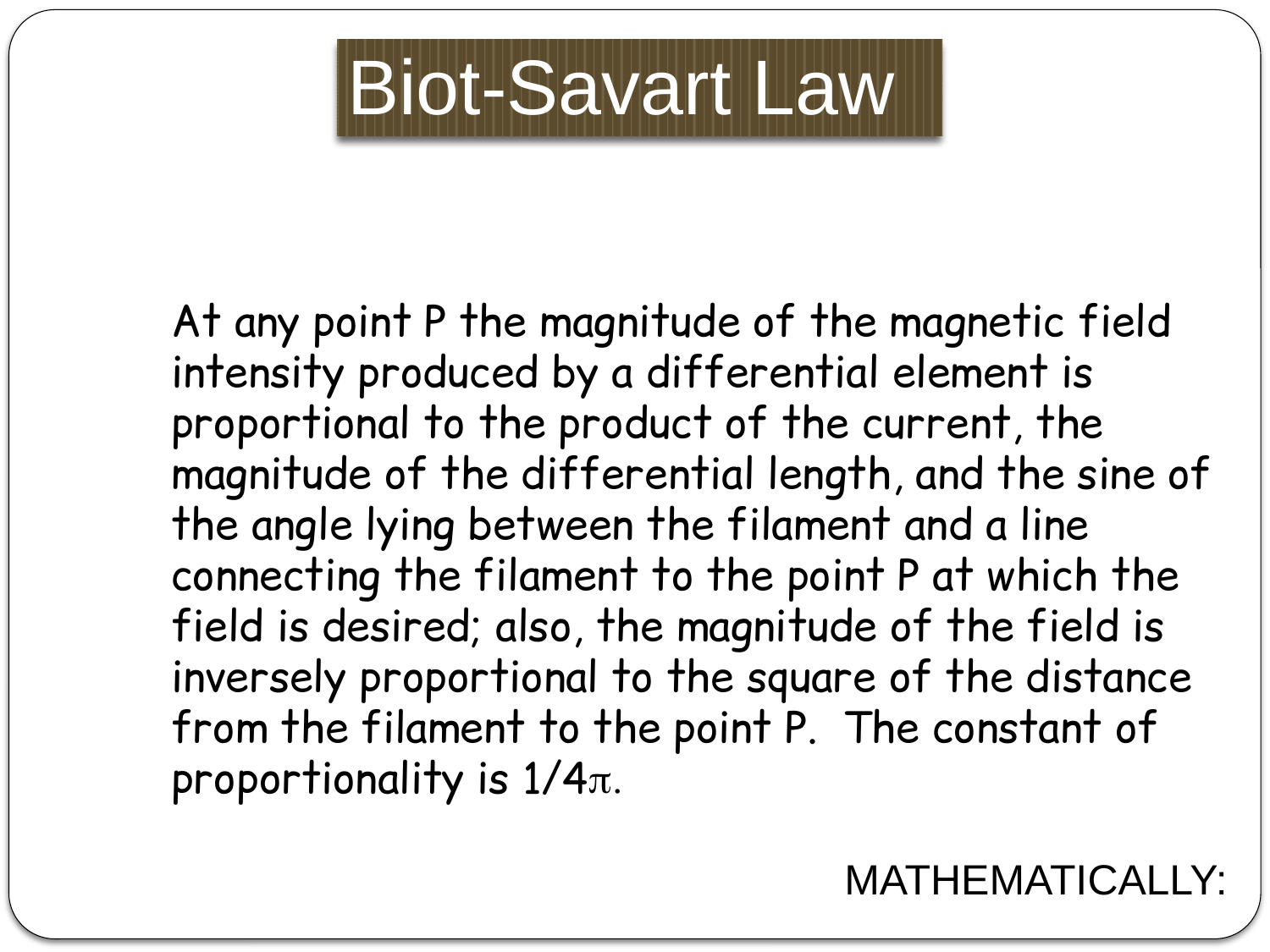

Biot-Savart Law
At any point P the magnitude of the magnetic field intensity produced by a differential element is proportional to the product of the current, the magnitude of the differential length, and the sine of the angle lying between the filament and a line connecting the filament to the point P at which the field is desired; also, the magnitude of the field is inversely proportional to the square of the distance from the filament to the point P.  The constant of proportionality is 1/4π.

MATHEMATICALLY: